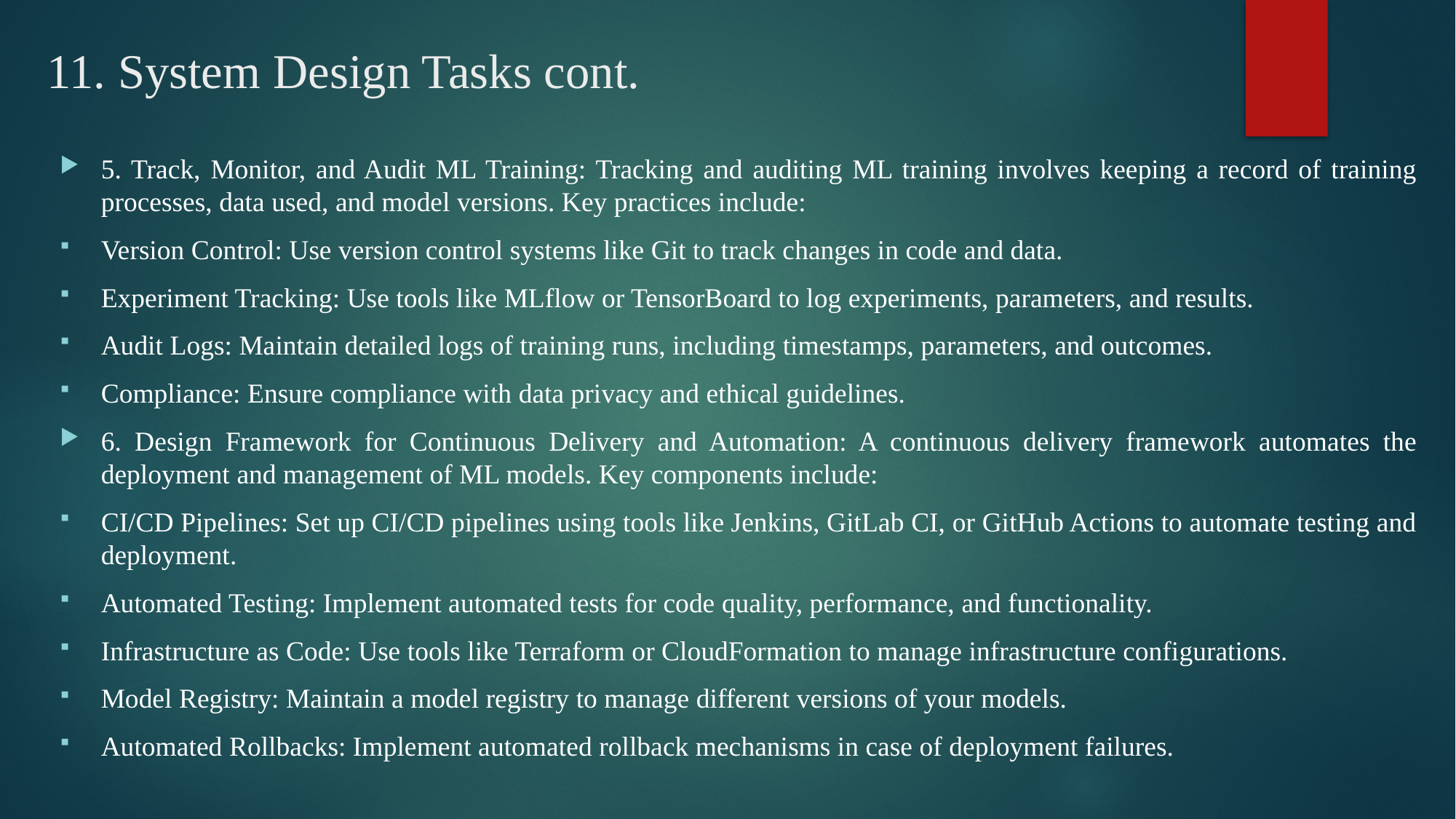

# 11. System Design Tasks cont.
5. Track, Monitor, and Audit ML Training: Tracking and auditing ML training involves keeping a record of training processes, data used, and model versions. Key practices include:
Version Control: Use version control systems like Git to track changes in code and data.
Experiment Tracking: Use tools like MLflow or TensorBoard to log experiments, parameters, and results.
Audit Logs: Maintain detailed logs of training runs, including timestamps, parameters, and outcomes.
Compliance: Ensure compliance with data privacy and ethical guidelines.
6. Design Framework for Continuous Delivery and Automation: A continuous delivery framework automates the deployment and management of ML models. Key components include:
CI/CD Pipelines: Set up CI/CD pipelines using tools like Jenkins, GitLab CI, or GitHub Actions to automate testing and deployment.
Automated Testing: Implement automated tests for code quality, performance, and functionality.
Infrastructure as Code: Use tools like Terraform or CloudFormation to manage infrastructure configurations.
Model Registry: Maintain a model registry to manage different versions of your models.
Automated Rollbacks: Implement automated rollback mechanisms in case of deployment failures.